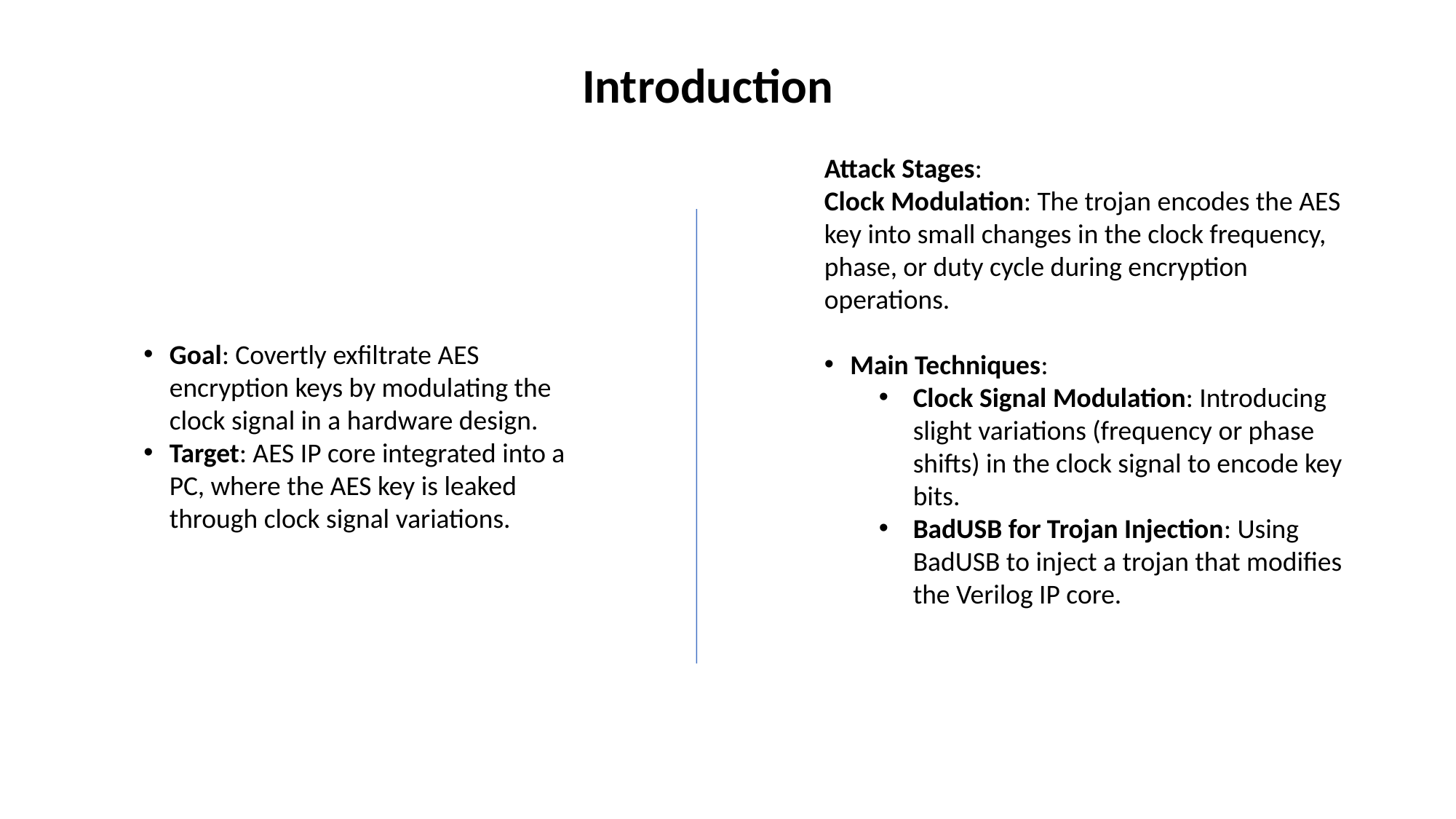

Introduction
Attack Stages:
Clock Modulation: The trojan encodes the AES key into small changes in the clock frequency, phase, or duty cycle during encryption operations.

Main Techniques:
Clock Signal Modulation: Introducing slight variations (frequency or phase shifts) in the clock signal to encode key bits.
BadUSB for Trojan Injection: Using BadUSB to inject a trojan that modifies the Verilog IP core.

Goal: Covertly exfiltrate AES encryption keys by modulating the clock signal in a hardware design.
Target: AES IP core integrated into a PC, where the AES key is leaked through clock signal variations.